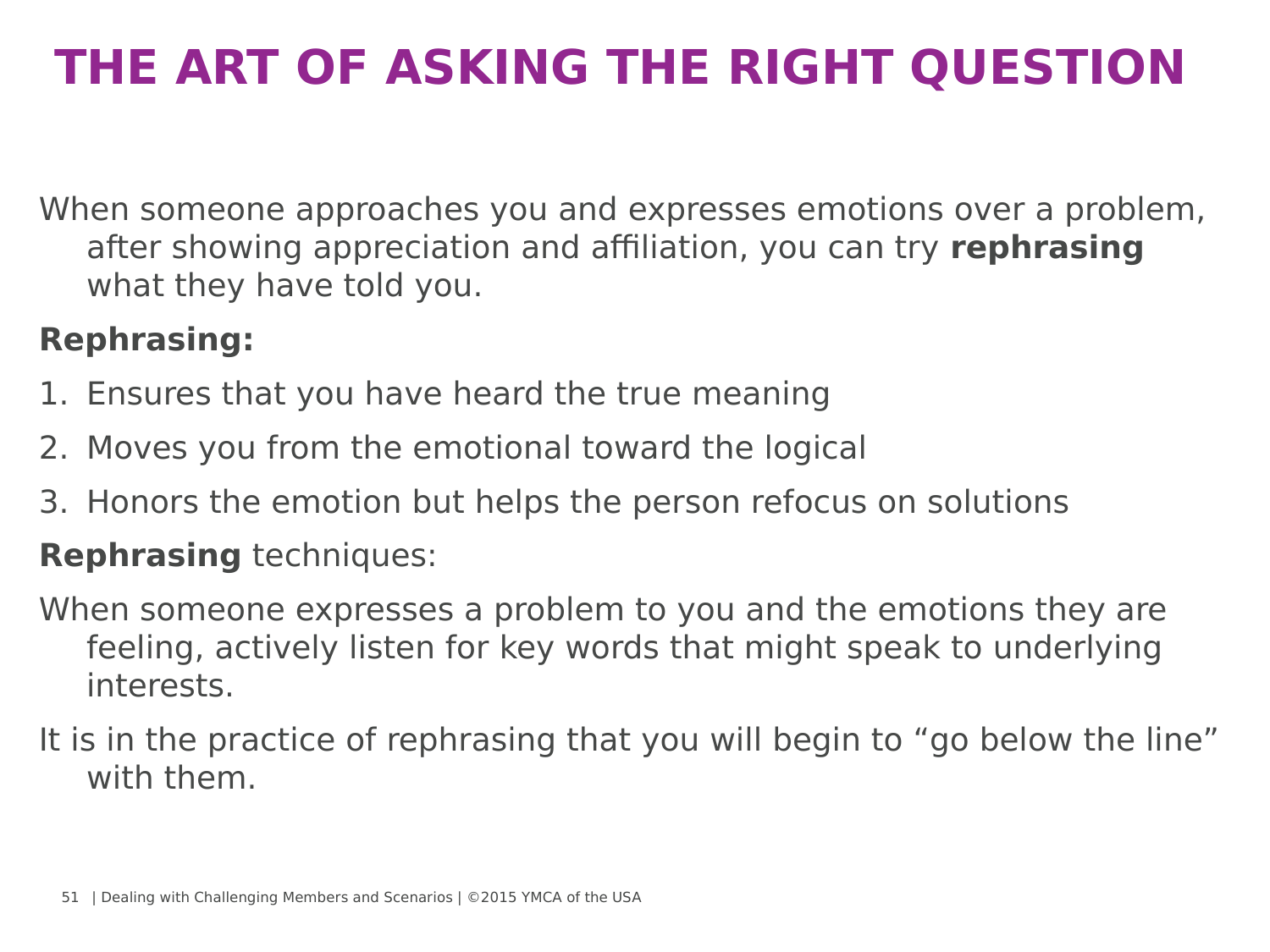

# The art of asking the right question
When someone approaches you and expresses emotions over a problem, after showing appreciation and affiliation, you can try rephrasing what they have told you.
Rephrasing:
Ensures that you have heard the true meaning
Moves you from the emotional toward the logical
Honors the emotion but helps the person refocus on solutions
Rephrasing techniques:
When someone expresses a problem to you and the emotions they are feeling, actively listen for key words that might speak to underlying interests.
It is in the practice of rephrasing that you will begin to “go below the line” with them.

51
| Dealing with Challenging Members and Scenarios | ©2015 YMCA of the USA